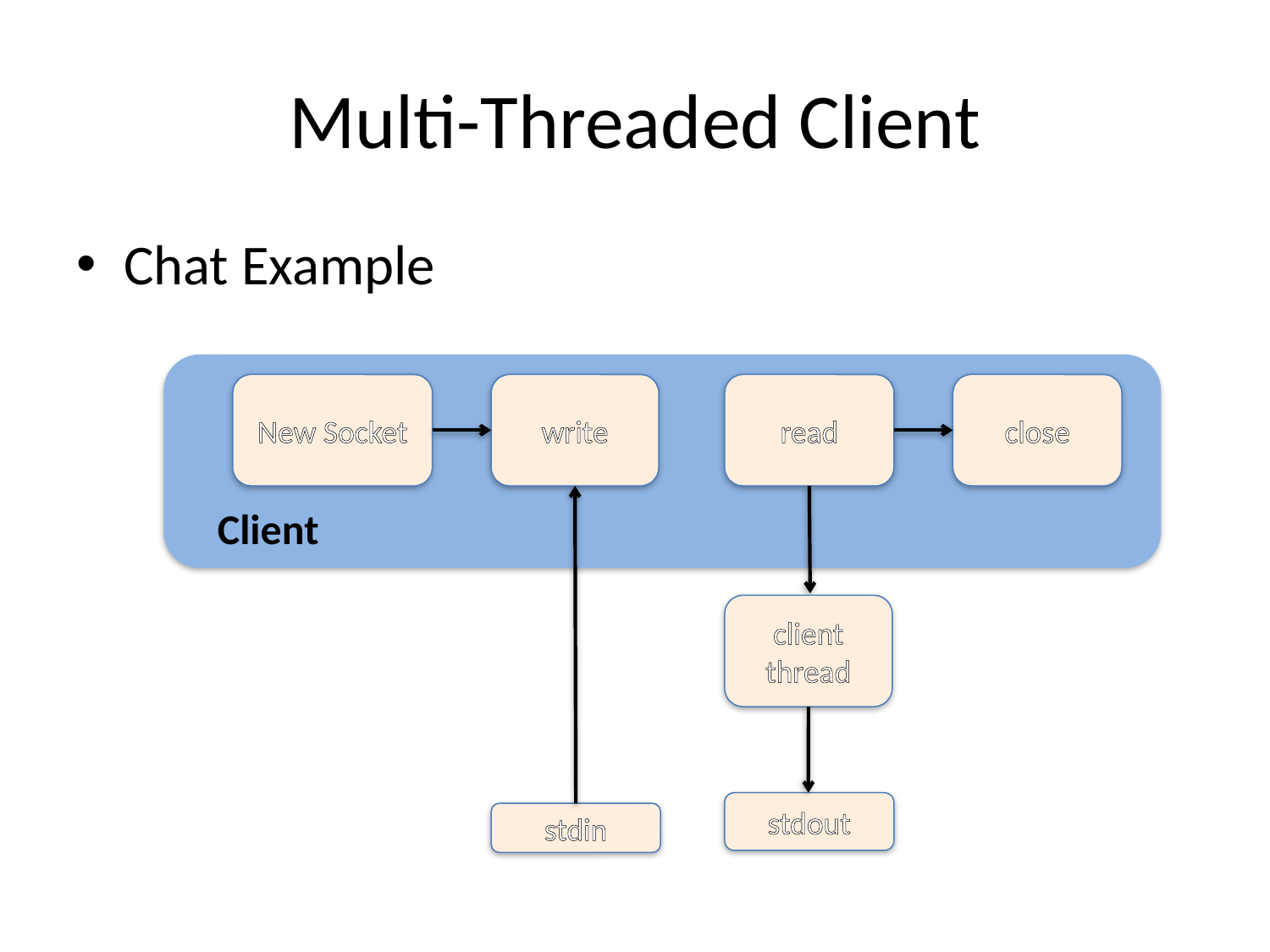

# Multi-Threaded Client
Chat Example

New Socket
write
read
close
Client
client thread
stdout
stdin